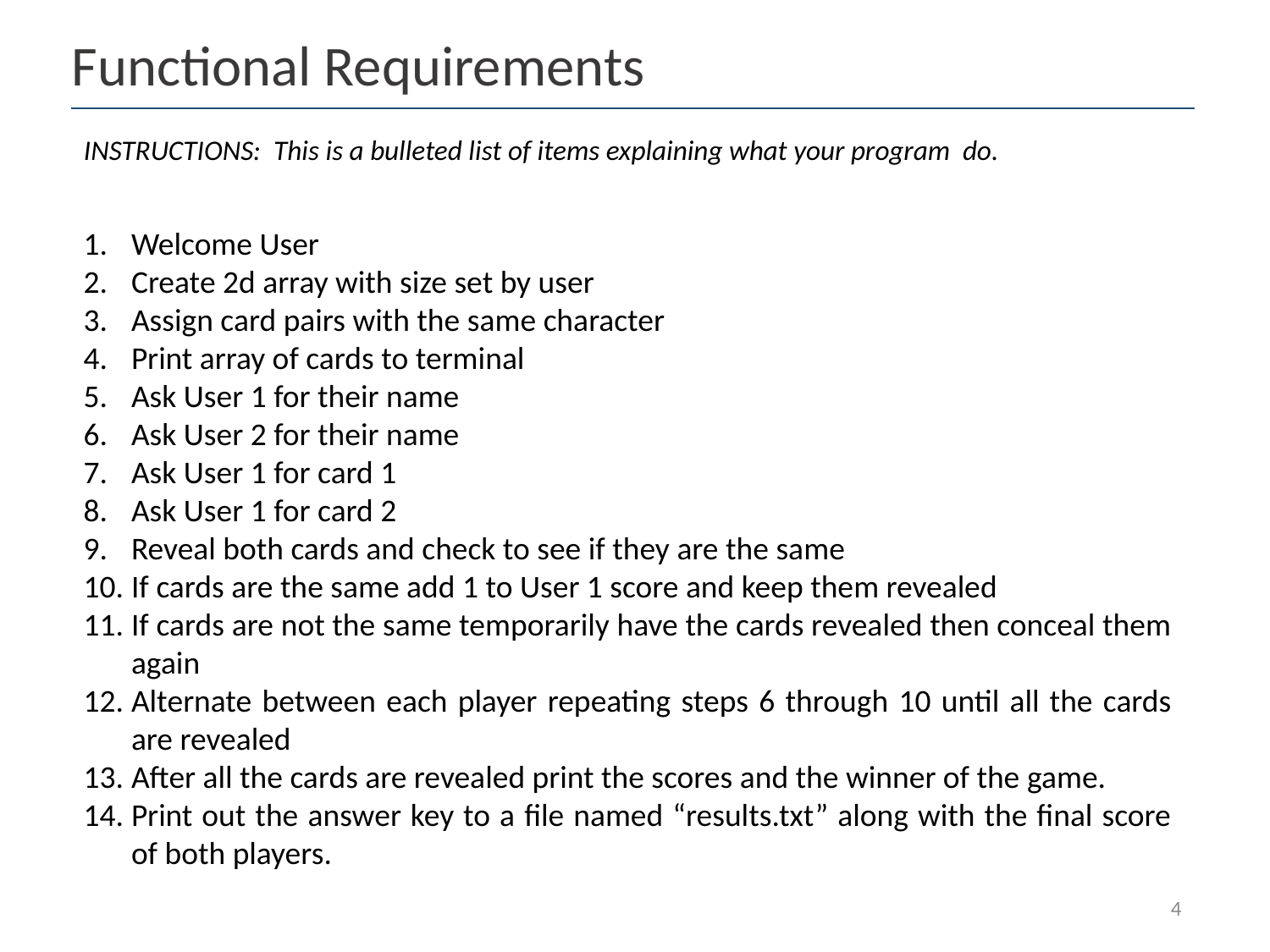

# Functional Requirements
INSTRUCTIONS:  This is a bulleted list of items explaining what your program  do.
Welcome User
Create 2d array with size set by user
Assign card pairs with the same character
Print array of cards to terminal
Ask User 1 for their name
Ask User 2 for their name
Ask User 1 for card 1
Ask User 1 for card 2
Reveal both cards and check to see if they are the same
If cards are the same add 1 to User 1 score and keep them revealed
If cards are not the same temporarily have the cards revealed then conceal them again
Alternate between each player repeating steps 6 through 10 until all the cards are revealed
After all the cards are revealed print the scores and the winner of the game.
Print out the answer key to a file named “results.txt” along with the final score of both players.
4